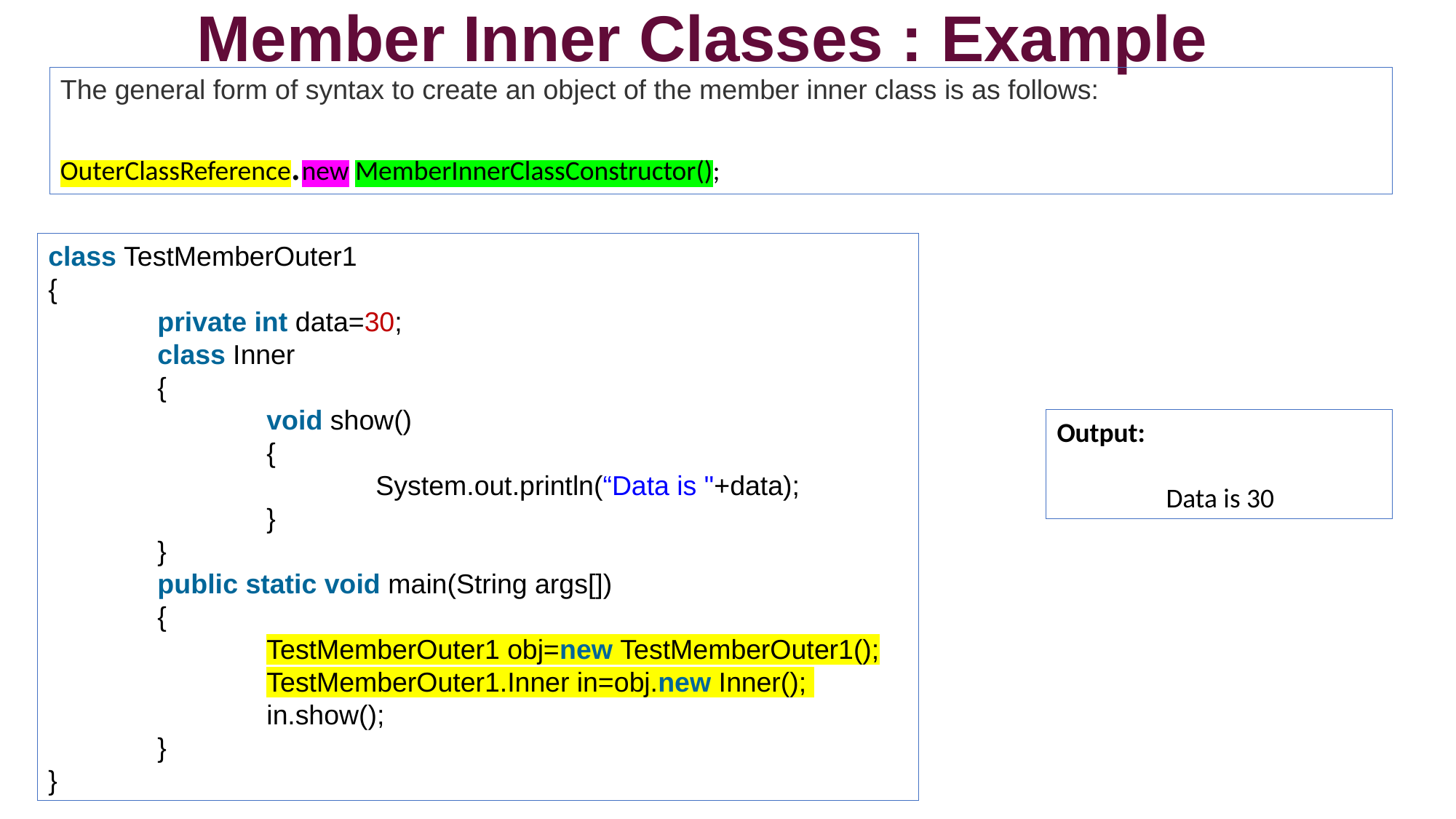

# Member Inner Classes : Example
The general form of syntax to create an object of the member inner class is as follows:

OuterClassReference.new MemberInnerClassConstructor();
class TestMemberOuter1
{
 	private int data=30;
	class Inner
	{
  		void show()
		{
			System.out.println(“Data is "+data);
		}
 	}
 	public static void main(String args[])
	{
  		TestMemberOuter1 obj=new TestMemberOuter1();
  		TestMemberOuter1.Inner in=obj.new Inner();
  		in.show();
 	}
}
Output:

	Data is 30